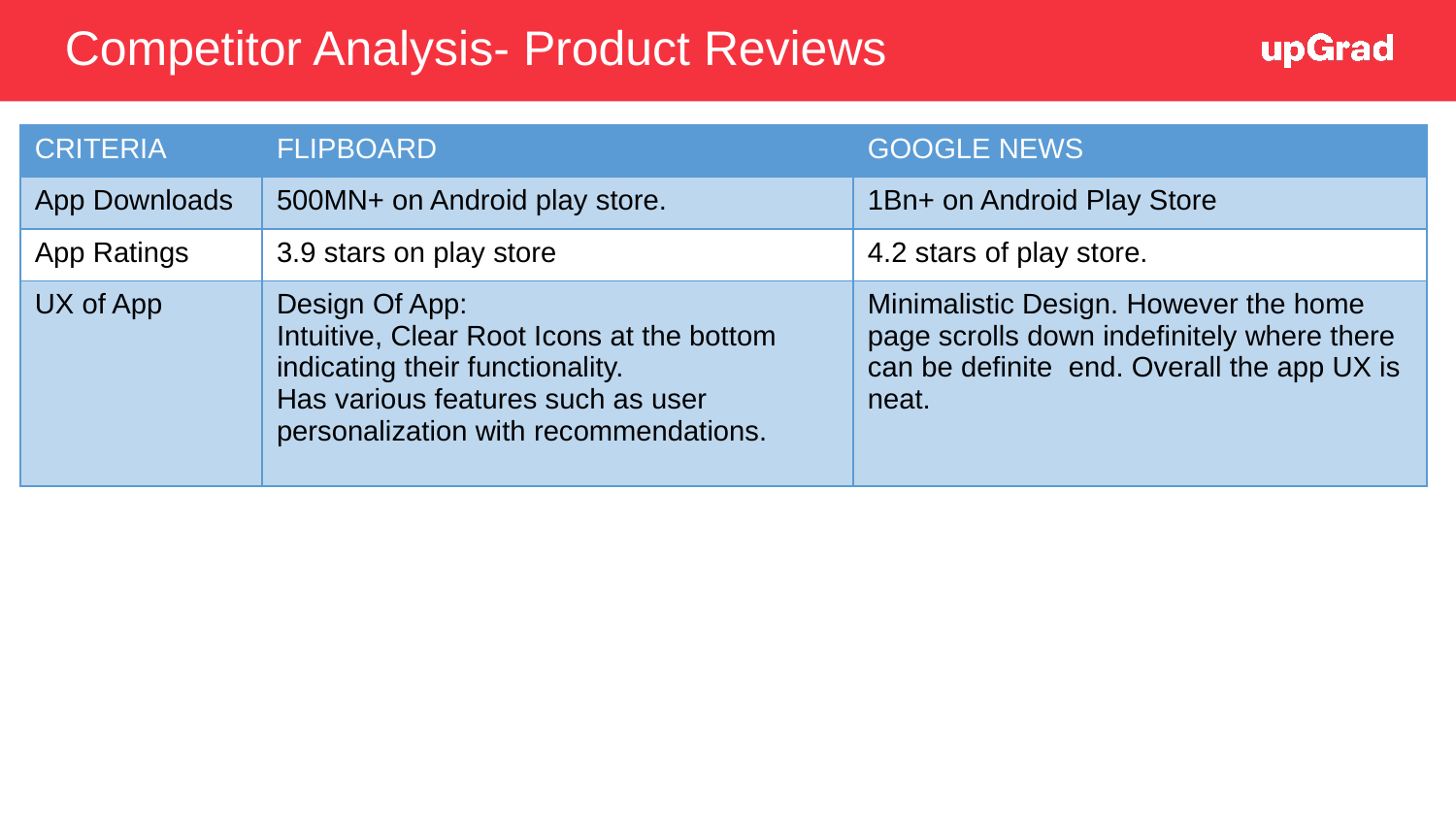

# Competitor Analysis- Product Reviews
| CRITERIA | FLIPBOARD | GOOGLE NEWS |
| --- | --- | --- |
| App Downloads | 500MN+ on Android play store. | 1Bn+ on Android Play Store |
| App Ratings | 3.9 stars on play store | 4.2 stars of play store. |
| UX of App | Design Of App: Intuitive, Clear Root Icons at the bottom indicating their functionality. Has various features such as user personalization with recommendations. | Minimalistic Design. However the home page scrolls down indefinitely where there can be definite end. Overall the app UX is neat. |